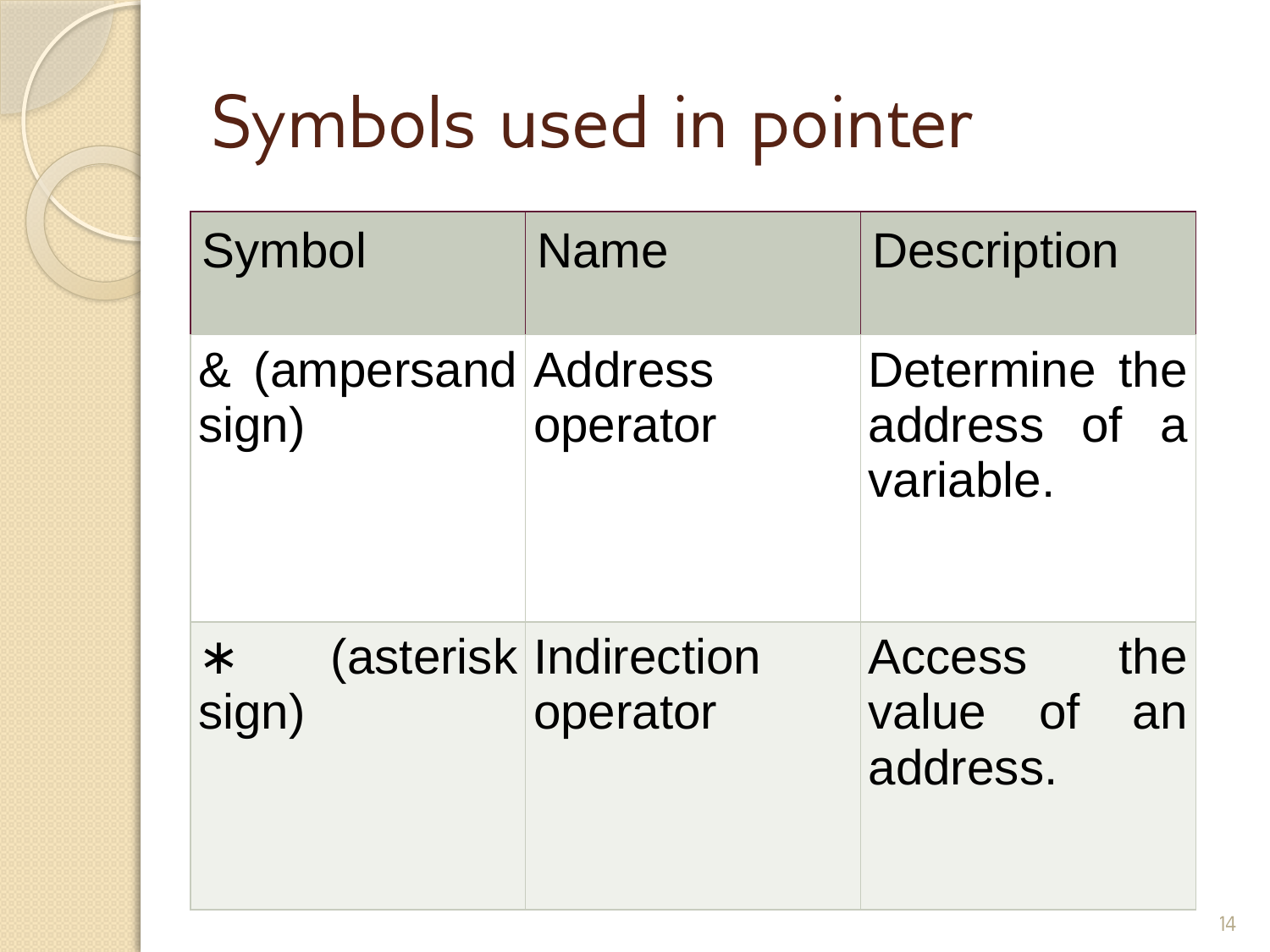

# Symbols used in pointer
| Symbol | Name | Description |
| --- | --- | --- |
| & (ampersand sign) | Address operator | Determine the address of a variable. |
| ∗ (asterisk sign) | Indirection operator | Access the value of an address. |
14